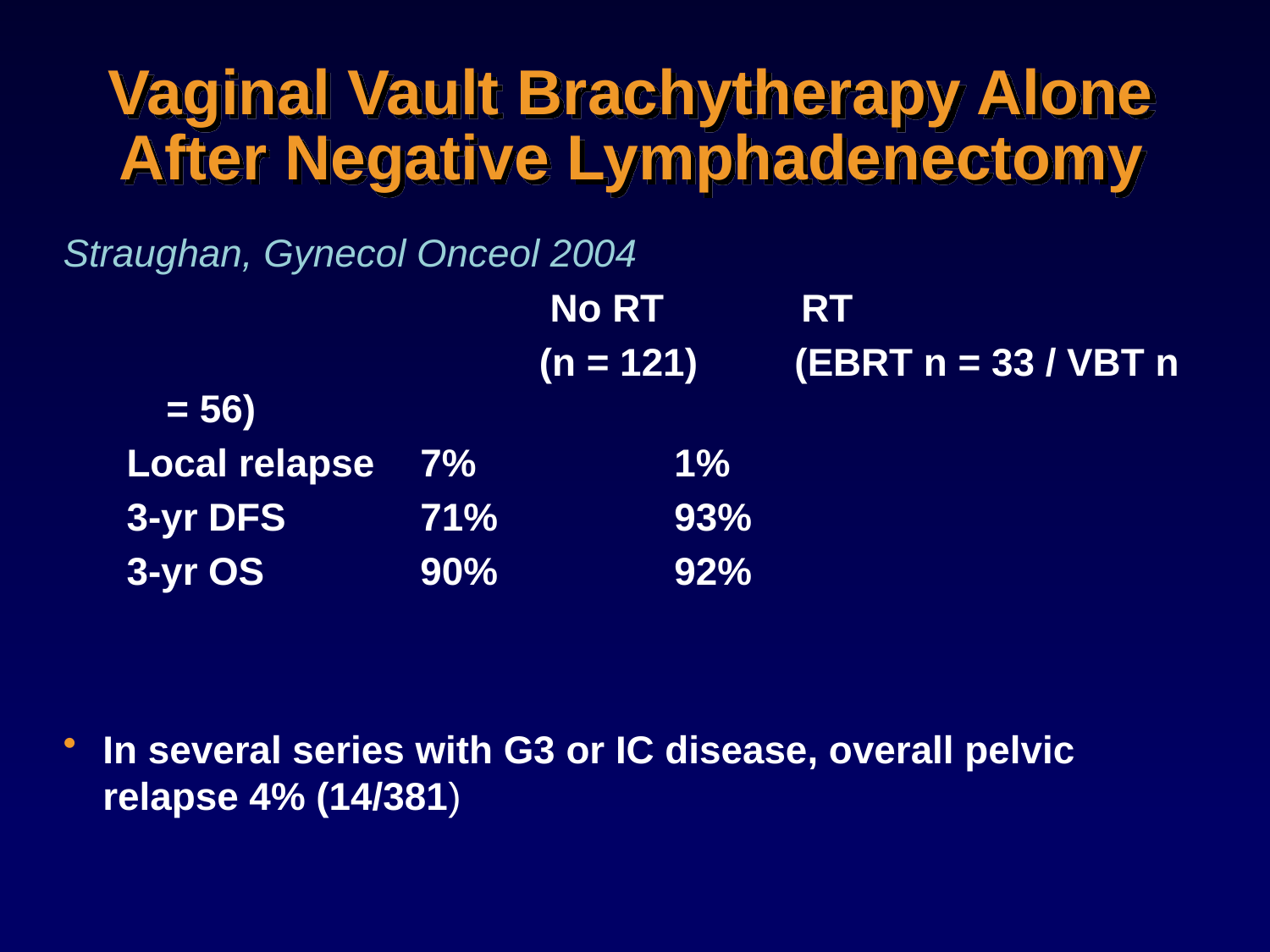

Straughan, Gynecol Onceol 2004
			            No RT 	RT
			           (n = 121)         (EBRT n = 33 / VBT n = 56)
Local relapse	7%		1%
3-yr DFS		71%		93%
3-yr OS		90%		92%

In several series with G3 or IC disease, overall pelvic relapse 4% (14/381)

Vaginal Vault Brachytherapy Alone After Negative Lymphadenectomy